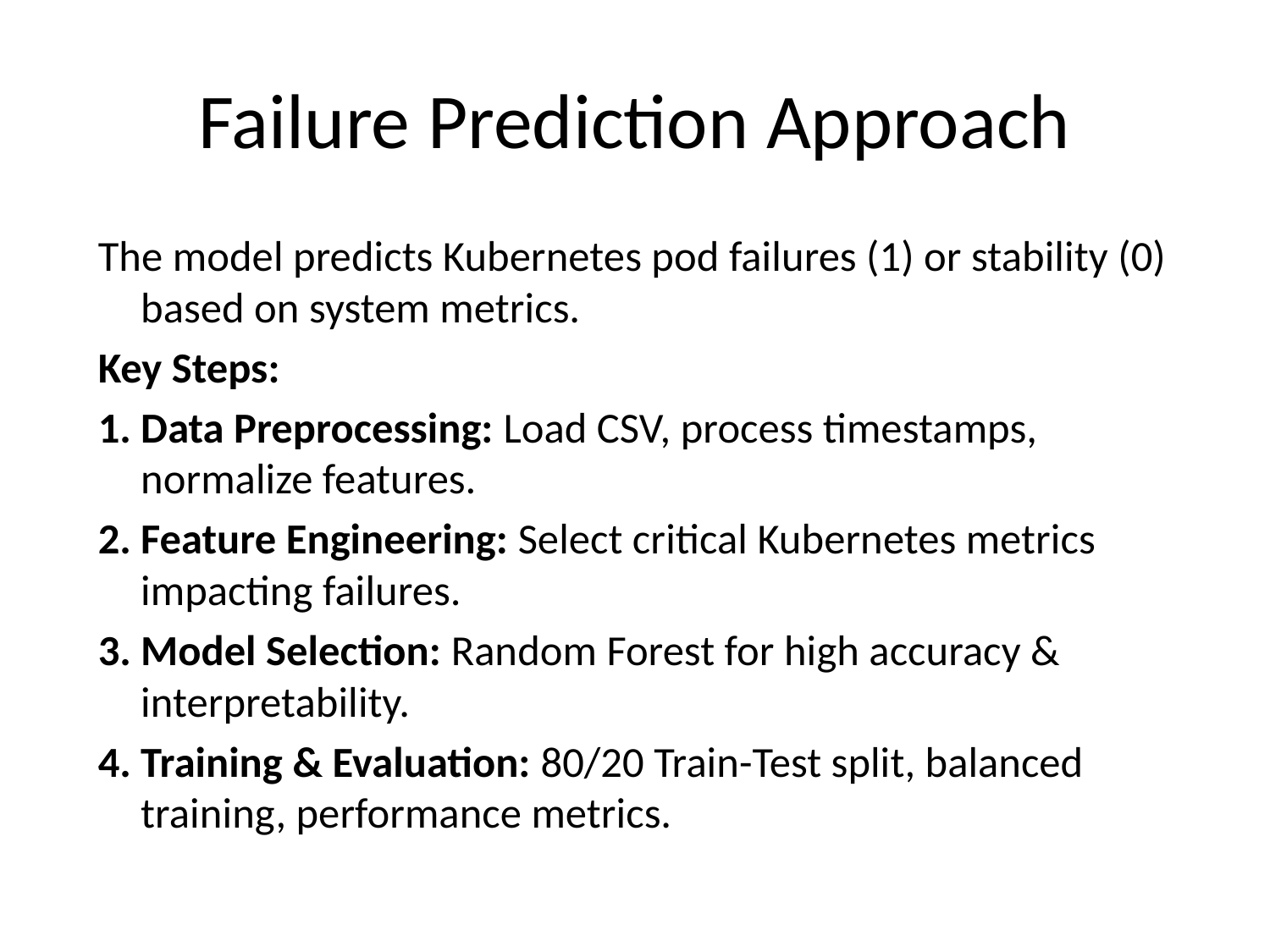

# Failure Prediction Approach
The model predicts Kubernetes pod failures (1) or stability (0) based on system metrics.
Key Steps:
Data Preprocessing: Load CSV, process timestamps, normalize features.
Feature Engineering: Select critical Kubernetes metrics impacting failures.
Model Selection: Random Forest for high accuracy & interpretability.
Training & Evaluation: 80/20 Train-Test split, balanced training, performance metrics.